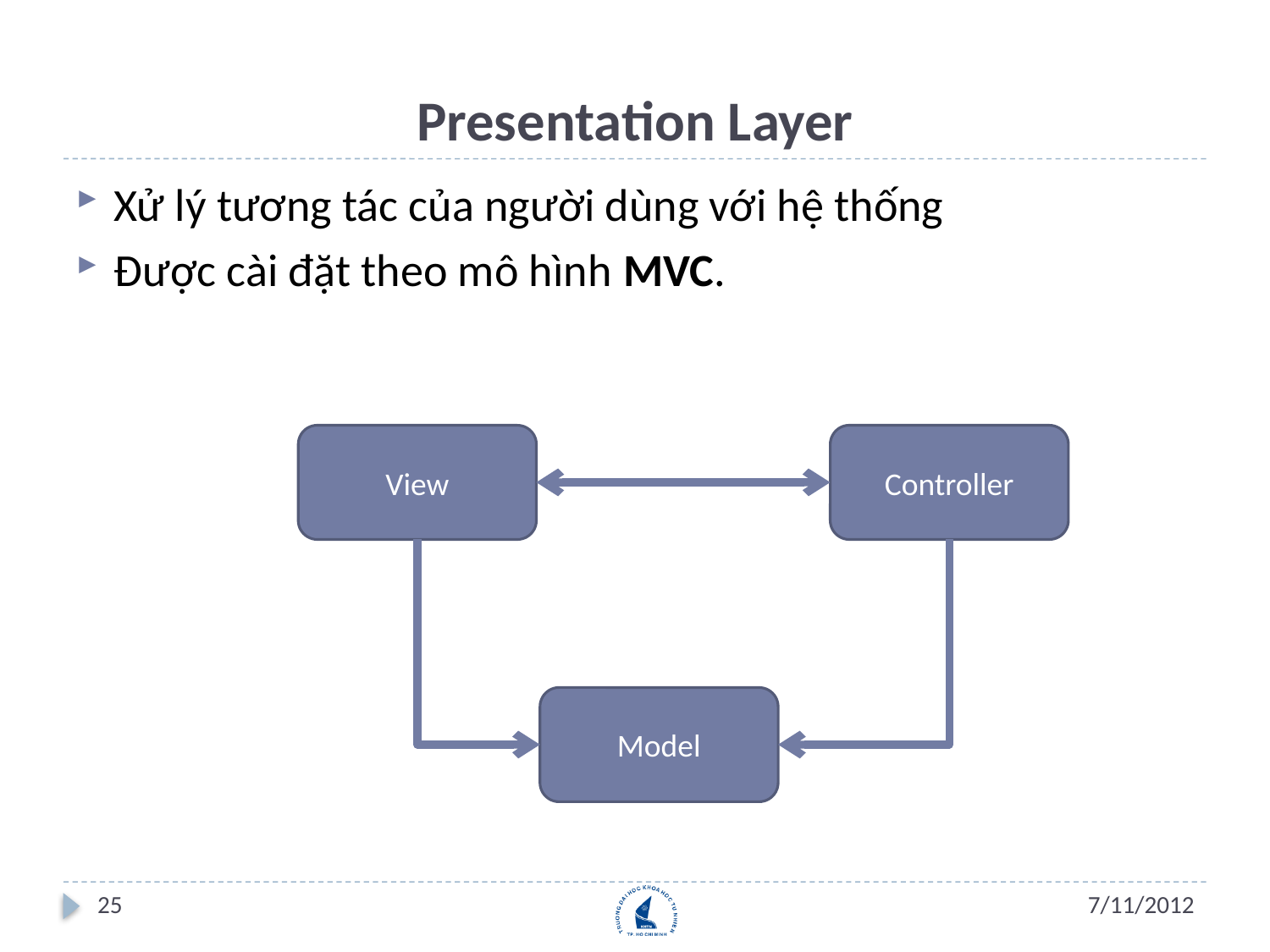

# Presentation Layer
Xử lý tương tác của người dùng với hệ thống
Được cài đặt theo mô hình MVC.

View
Controller
Model
25

7/11/2012